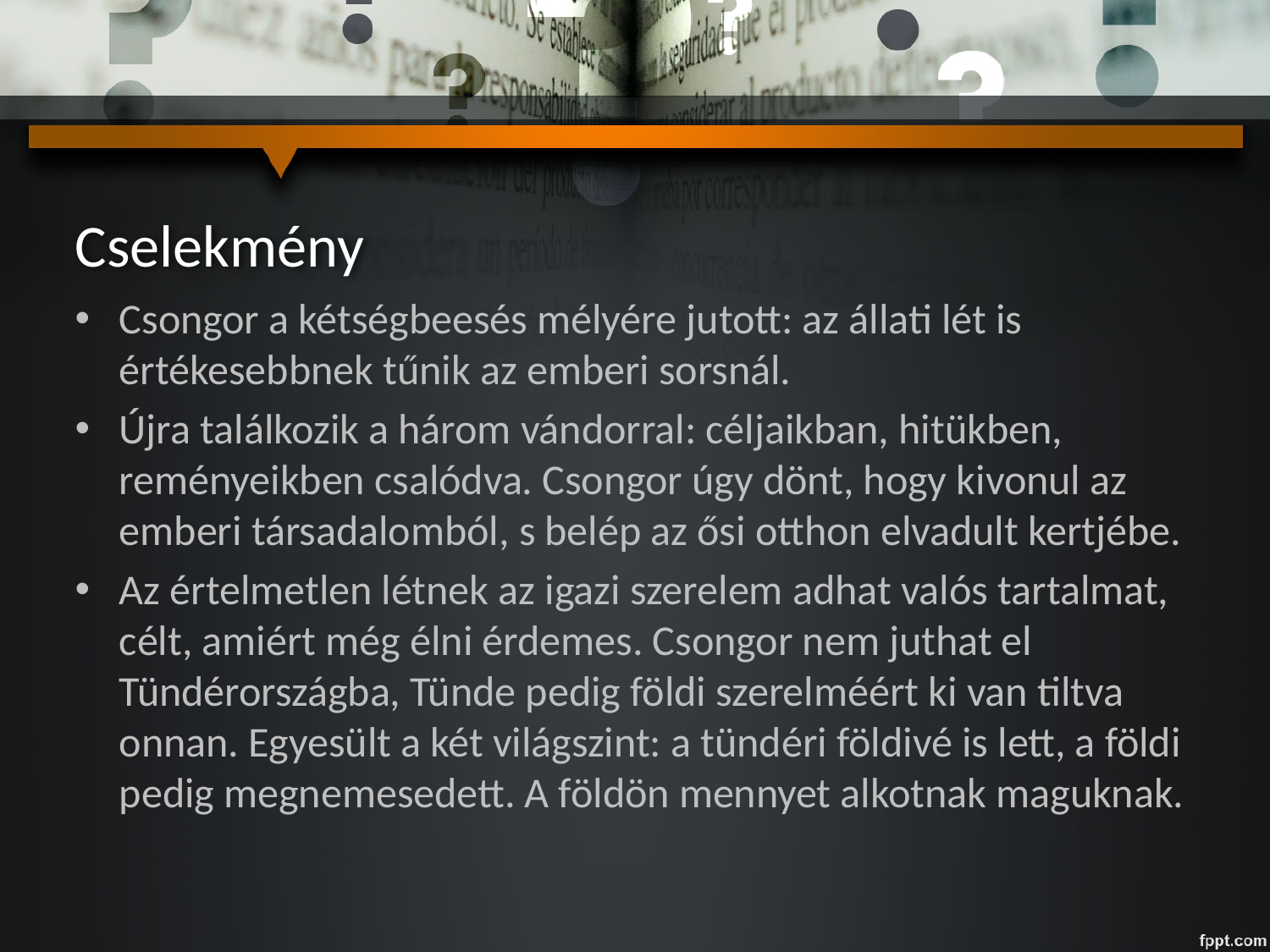

# Cselekmény
Csongor a kétségbeesés mélyére jutott: az állati lét is értékesebbnek tűnik az emberi sorsnál.
Újra találkozik a három vándorral: céljaikban, hitükben, reményeikben csalódva. Csongor úgy dönt, hogy kivonul az emberi társadalomból, s belép az ősi otthon elvadult kertjébe.
Az értelmetlen létnek az igazi szerelem adhat valós tartalmat, célt, amiért még élni érdemes. Csongor nem juthat el Tündérországba, Tünde pedig földi szerelméért ki van tiltva onnan. Egyesült a két világszint: a tündéri földivé is lett, a földi pedig megnemesedett. A földön mennyet alkotnak maguknak.